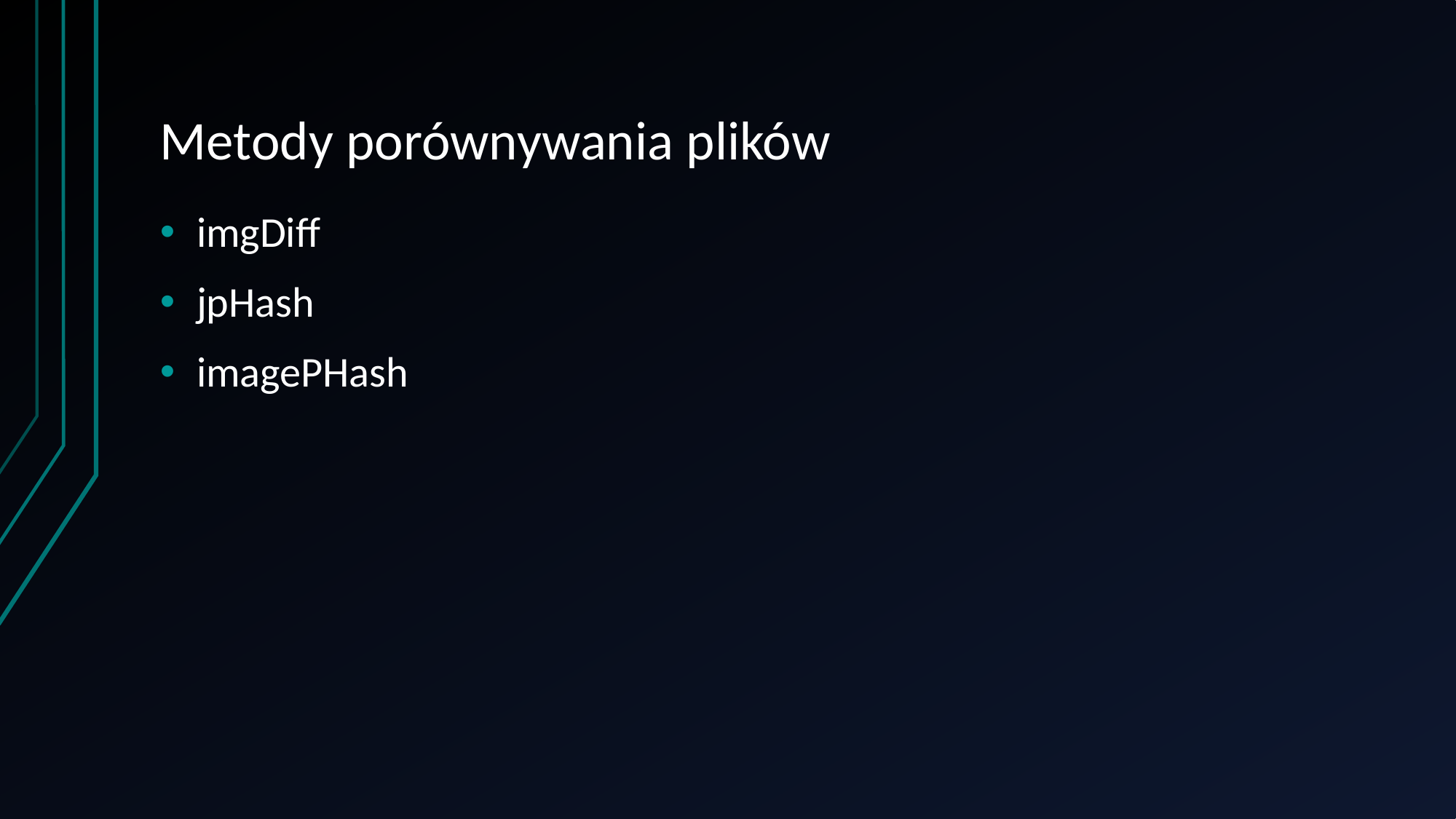

# Metody porównywania plików
imgDiff
jpHash
imagePHash